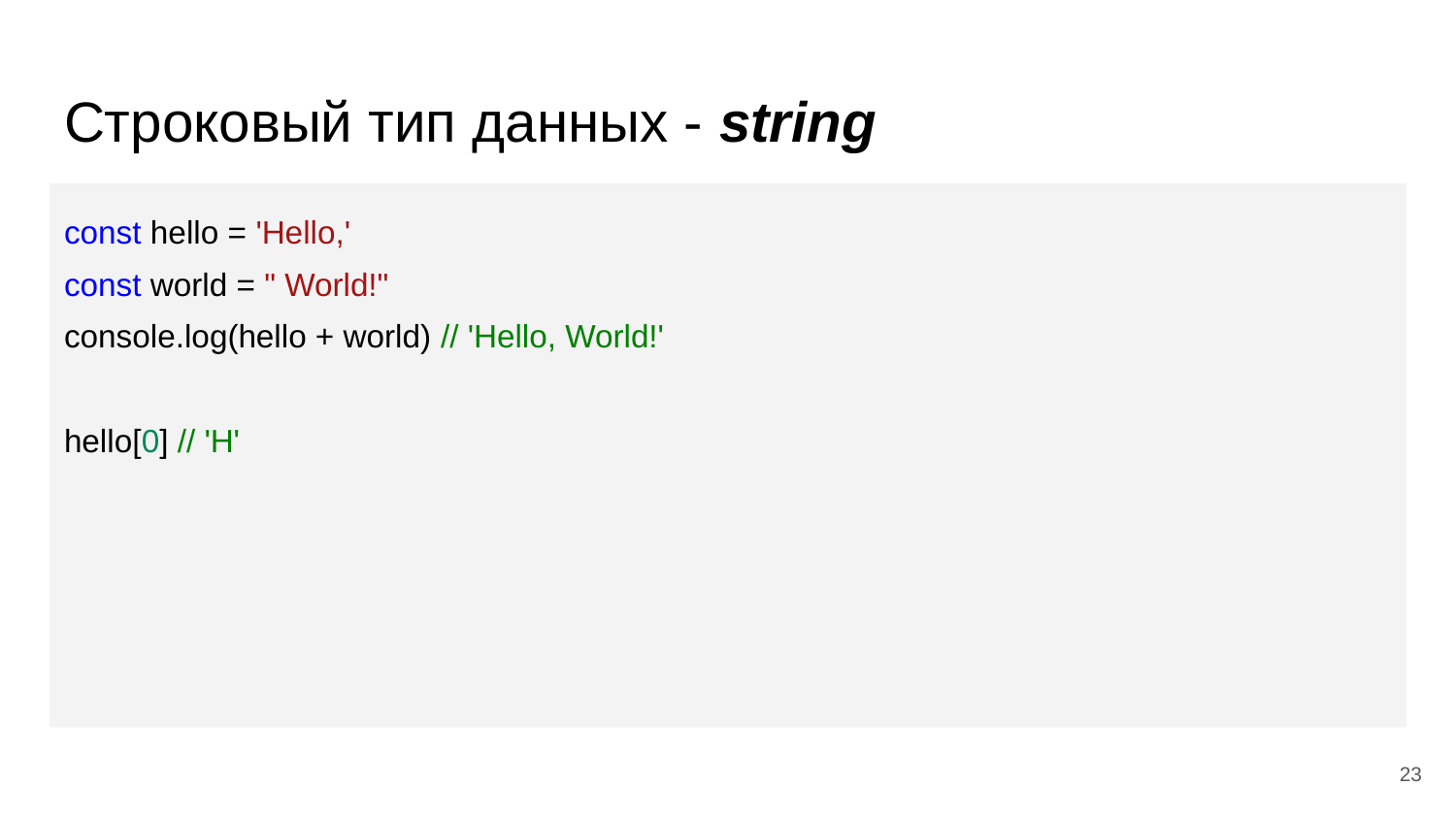

# Строковый тип данных - string
const hello = 'Hello,'
const world = " World!"
console.log(hello + world) // 'Hello, World!'

hello[0] // 'H'
23